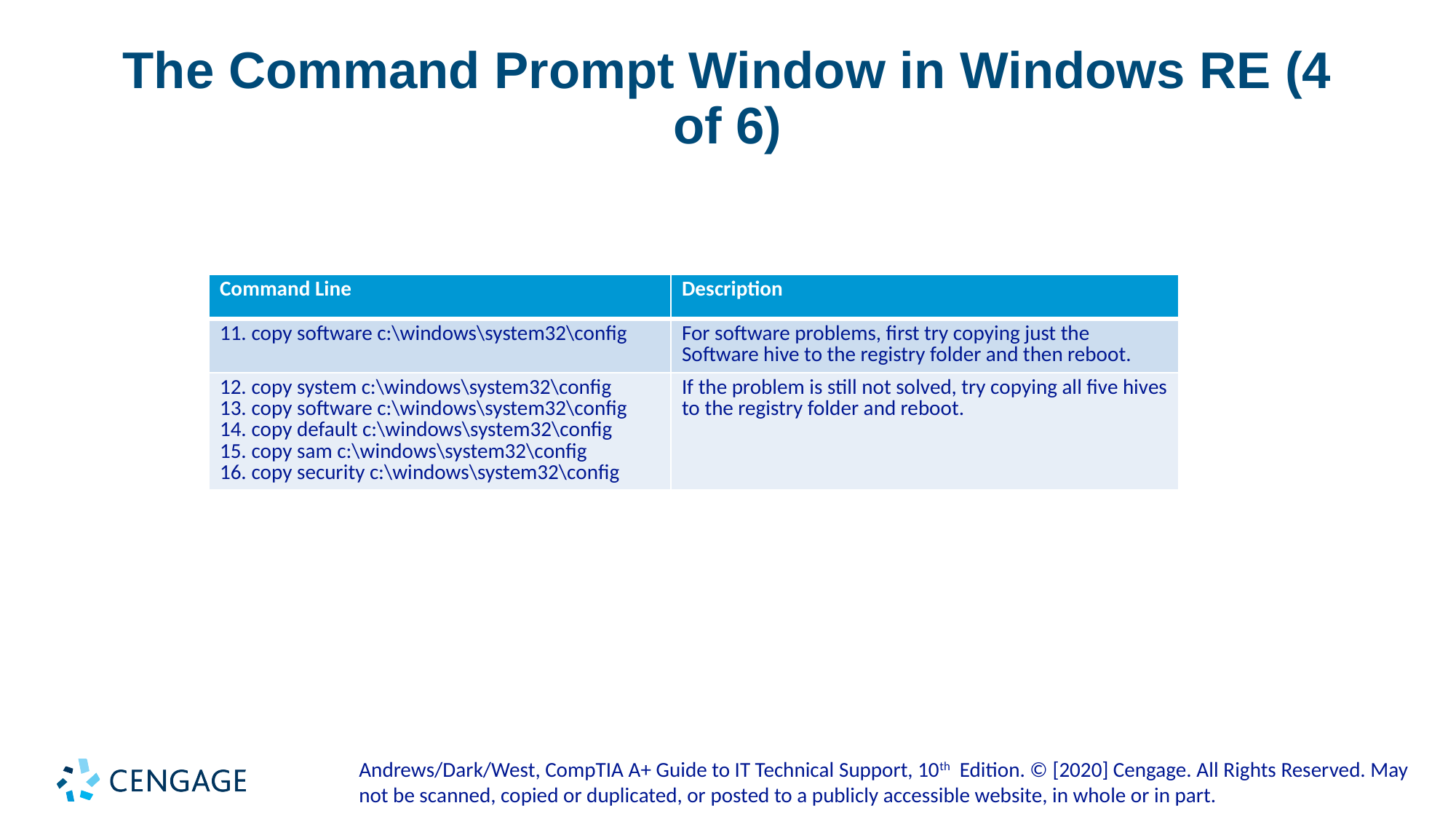

# The Command Prompt Window in Windows RE (4 of 6)
| Command Line | Description |
| --- | --- |
| 11. copy software c:\windows\system32\config | For software problems, first try copying just the Software hive to the registry folder and then reboot. |
| 12. copy system c:\windows\system32\config 13. copy software c:\windows\system32\config 14. copy default c:\windows\system32\config 15. copy sam c:\windows\system32\config 16. copy security c:\windows\system32\config | If the problem is still not solved, try copying all five hives to the registry folder and reboot. |